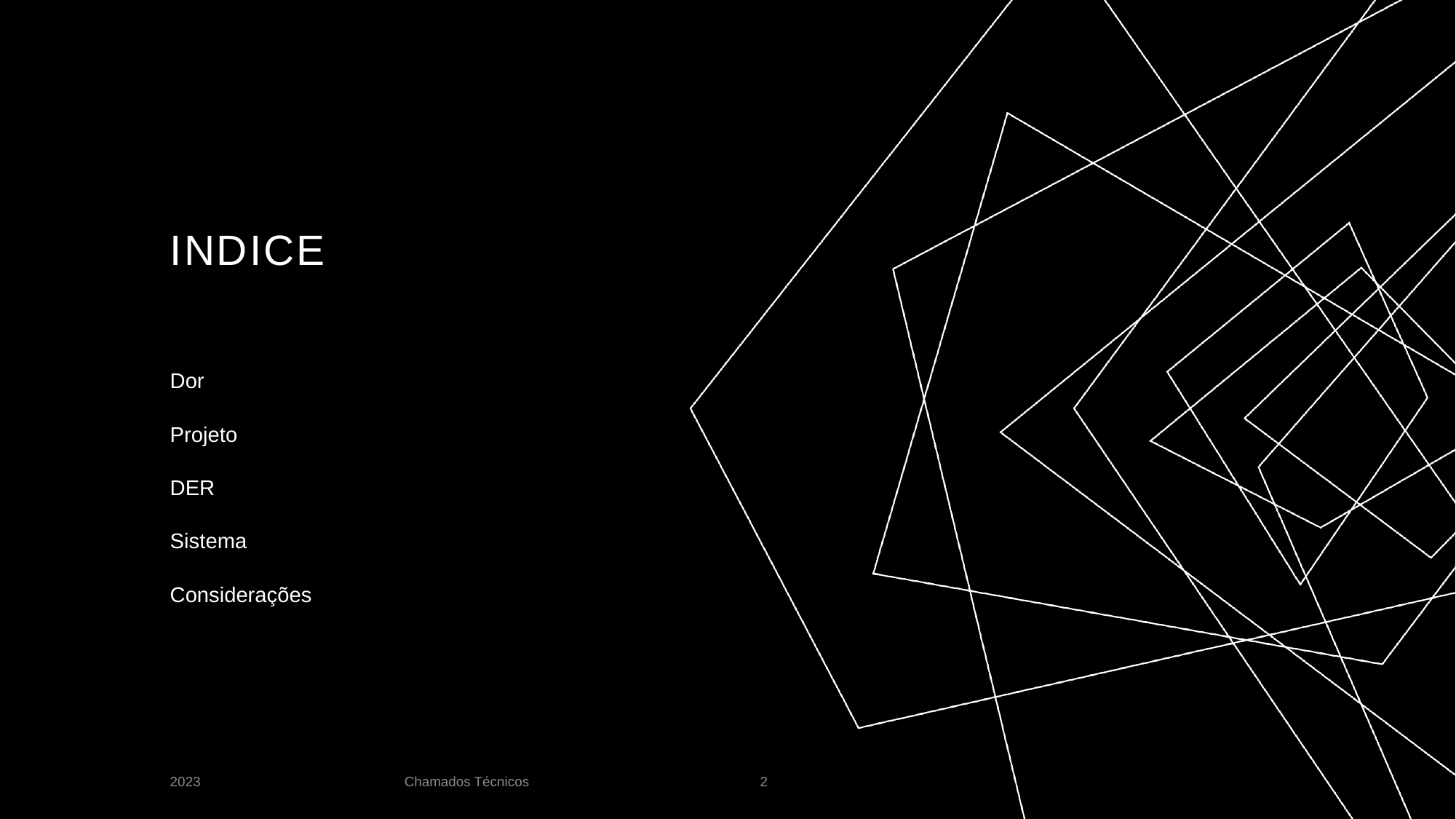

# Indice
Dor
Projeto
DER
Sistema
Considerações
Chamados Técnicos
2023
2